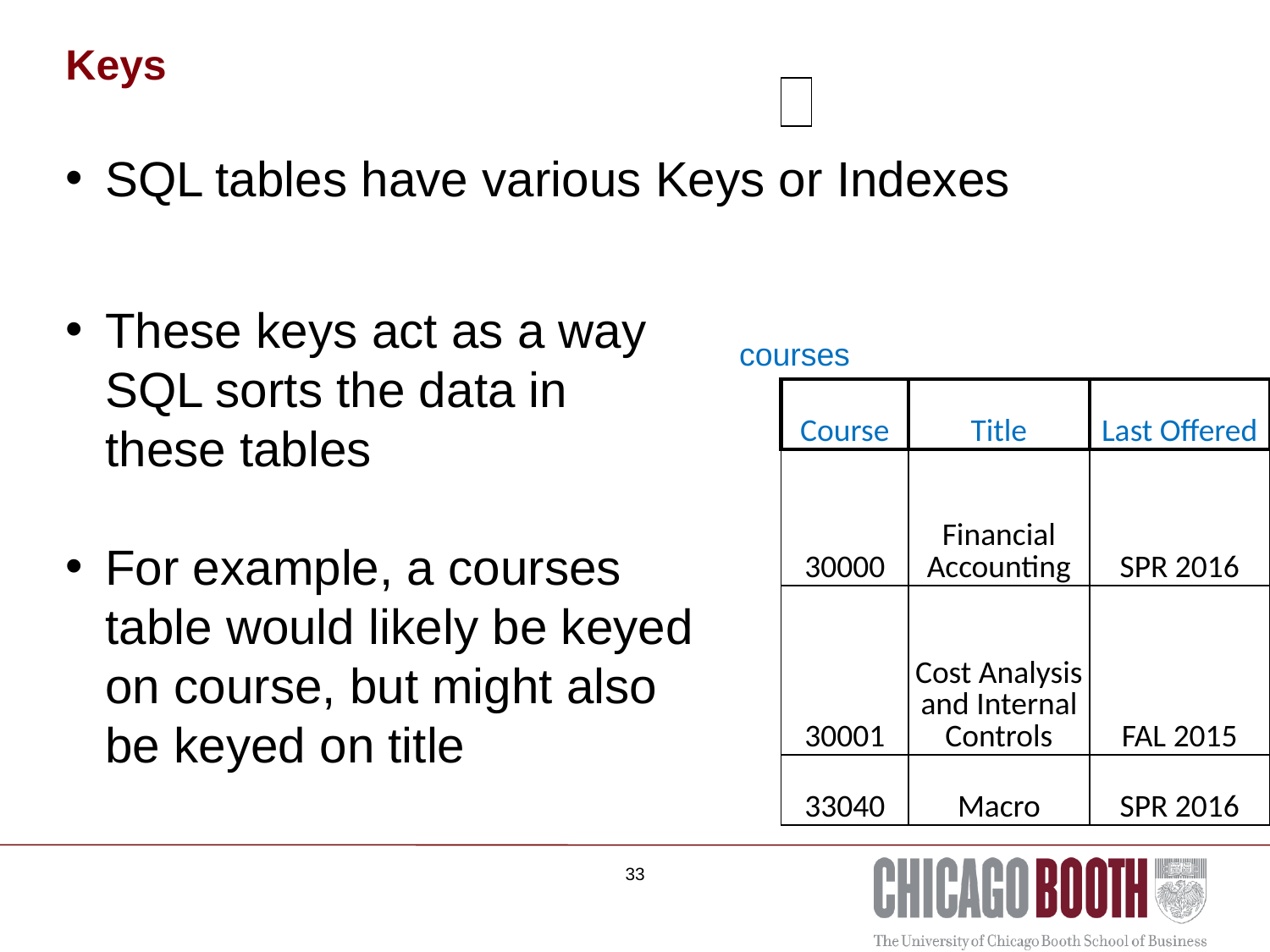

Keys
|  |
| --- |
SQL tables have various Keys or Indexes

These keys act as a way SQL sorts the data in these tables

For example, a courses table would likely be keyed on course, but might also be keyed on title

courses
| Course | Title | Last Offered |
| --- | --- | --- |
| 30000 | Financial Accounting | SPR 2016 |
| 30001 | Cost Analysis and Internal Controls | FAL 2015 |
| 33040 | Macro | SPR 2016 |
33